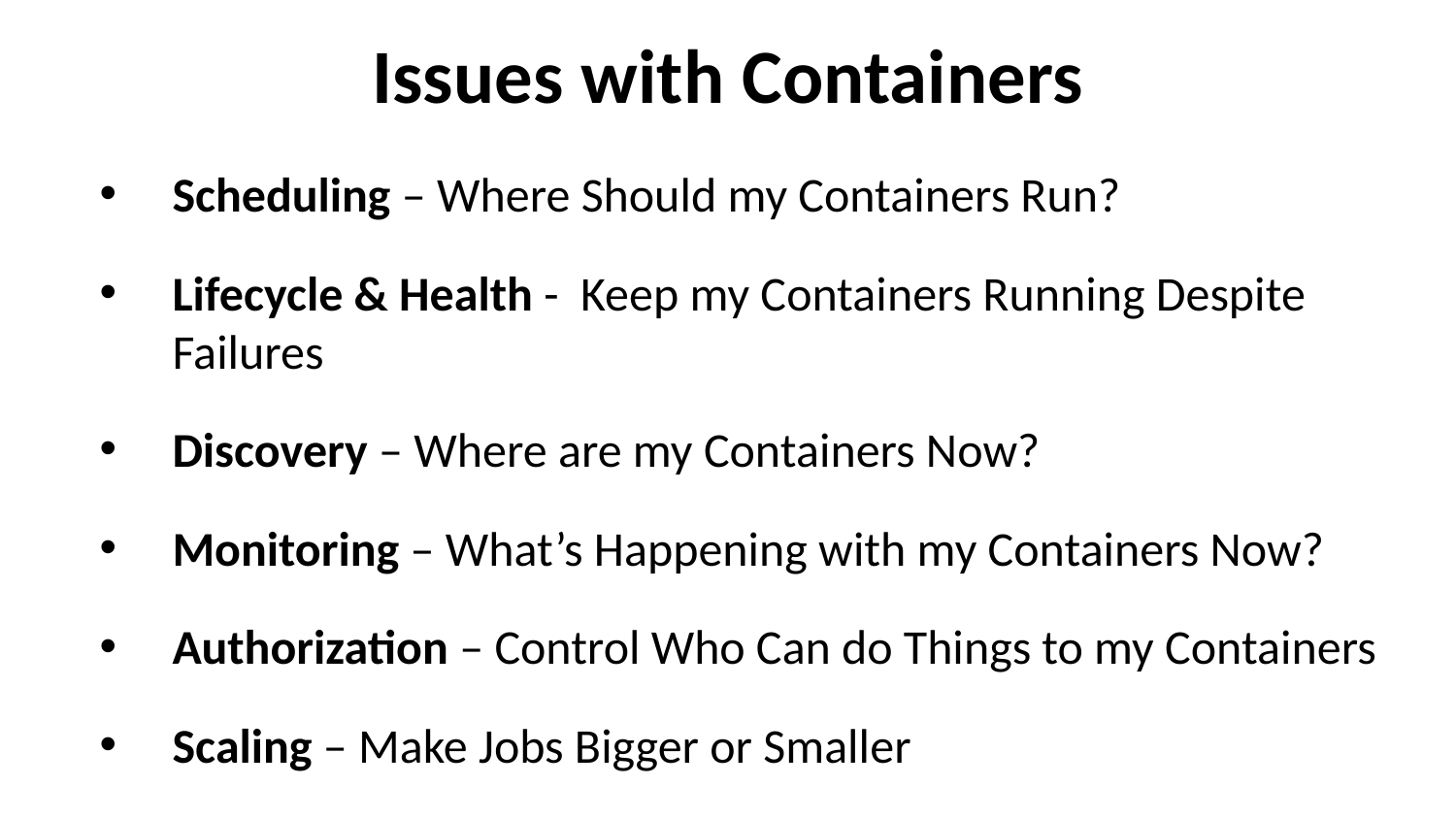

# Issues with Containers
Scheduling – Where Should my Containers Run?
Lifecycle & Health -  Keep my Containers Running Despite Failures
Discovery – Where are my Containers Now?
Monitoring – What’s Happening with my Containers Now?
Authorization – Control Who Can do Things to my Containers
Scaling – Make Jobs Bigger or Smaller